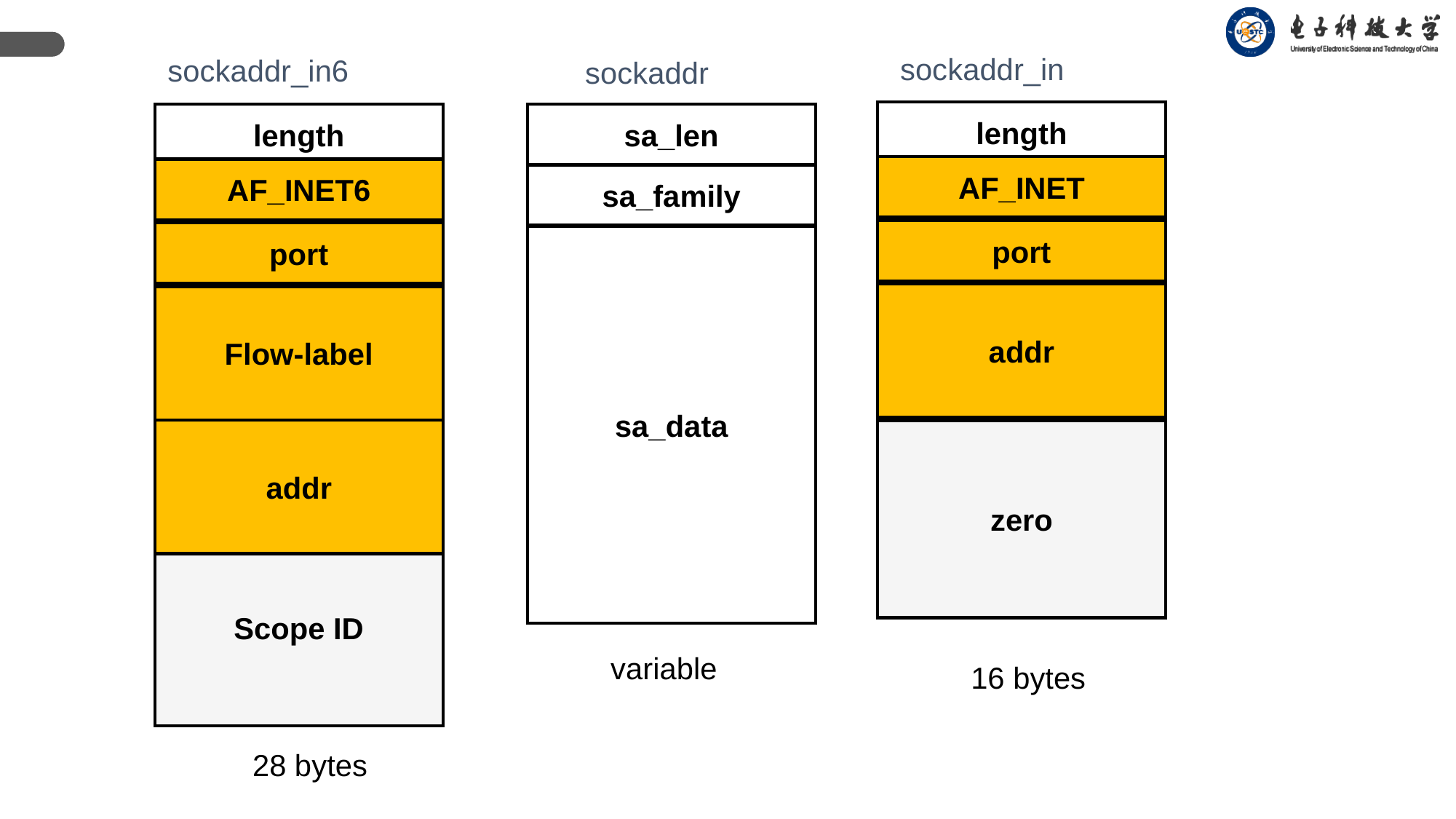

sockaddr_in
sockaddr_in6
sockaddr
length

AF_INET
port
addr
zero
length

AF_INET6
port
Flow-label
addr
Scope ID
sa_len
sa_family
sa_data
variable
16 bytes
28 bytes